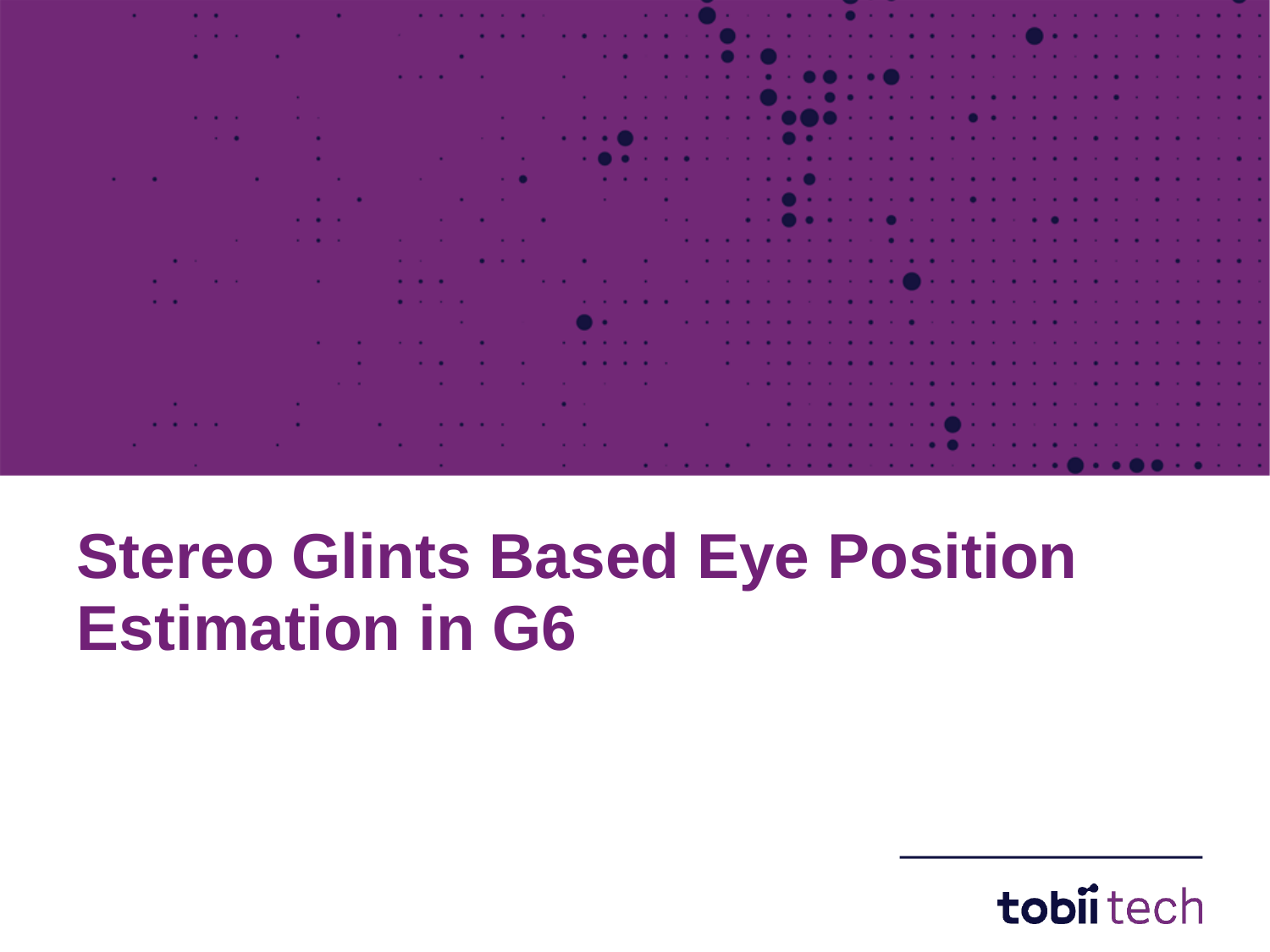

Stereo Glints Based Eye Position Estimation in G6